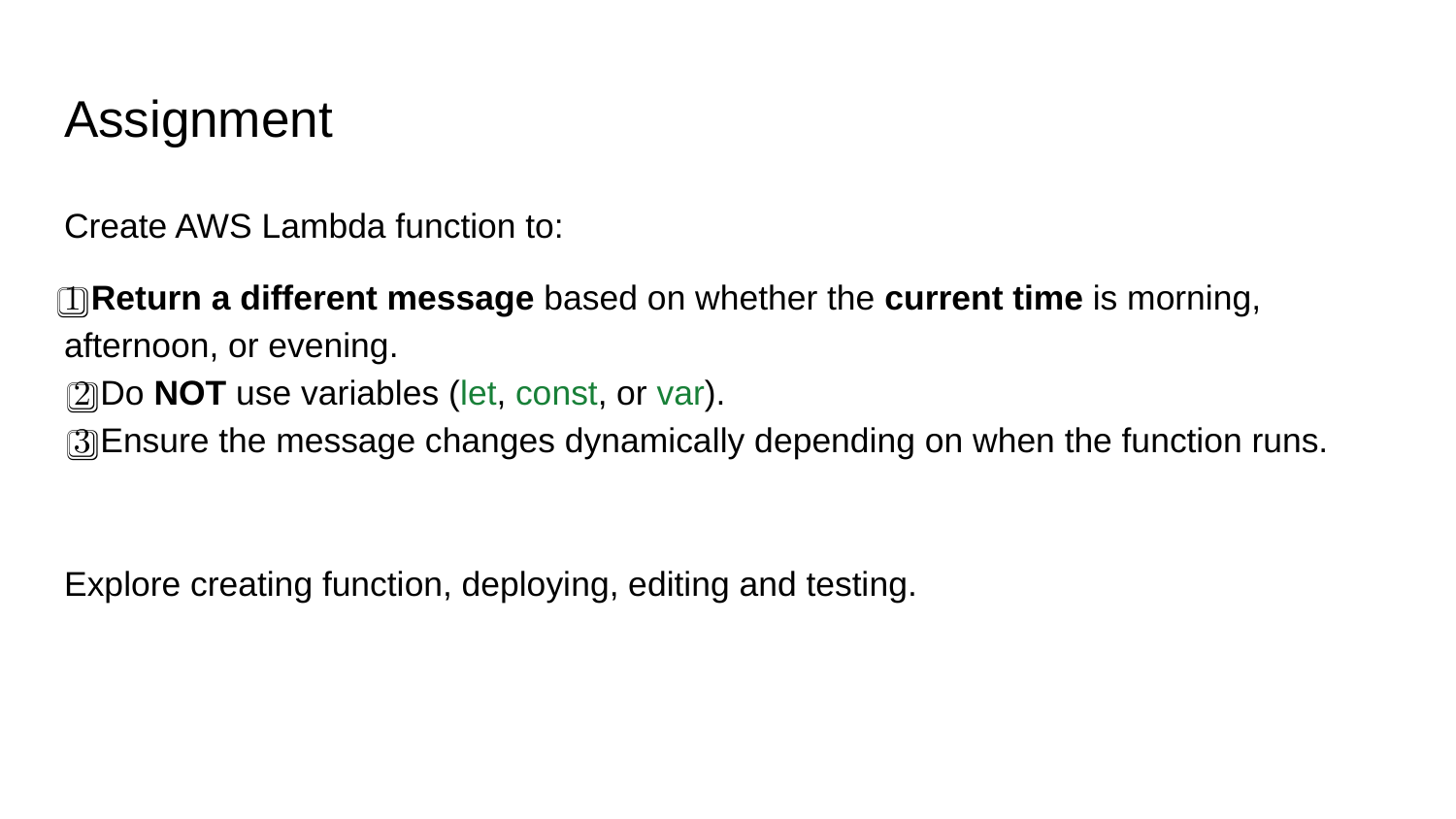

# Assignment
Create AWS Lambda function to:
1️⃣ Return a different message based on whether the current time is morning, afternoon, or evening.
 2️⃣ Do NOT use variables (let, const, or var).
 3️⃣ Ensure the message changes dynamically depending on when the function runs.

Explore creating function, deploying, editing and testing.